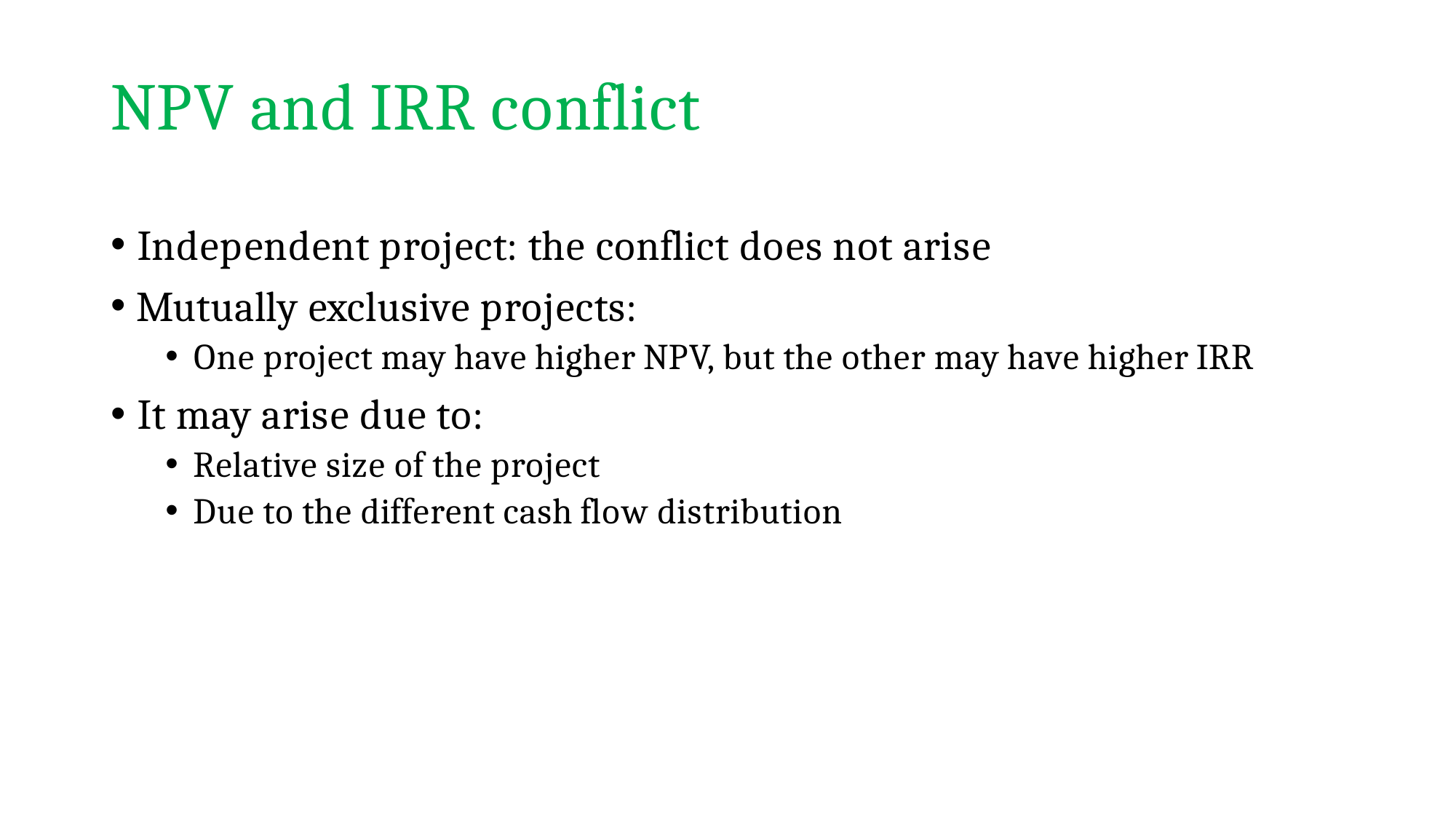

# NPV and IRR conflict
Independent project: the conflict does not arise
Mutually exclusive projects:
One project may have higher NPV, but the other may have higher IRR
It may arise due to:
Relative size of the project
Due to the different cash flow distribution